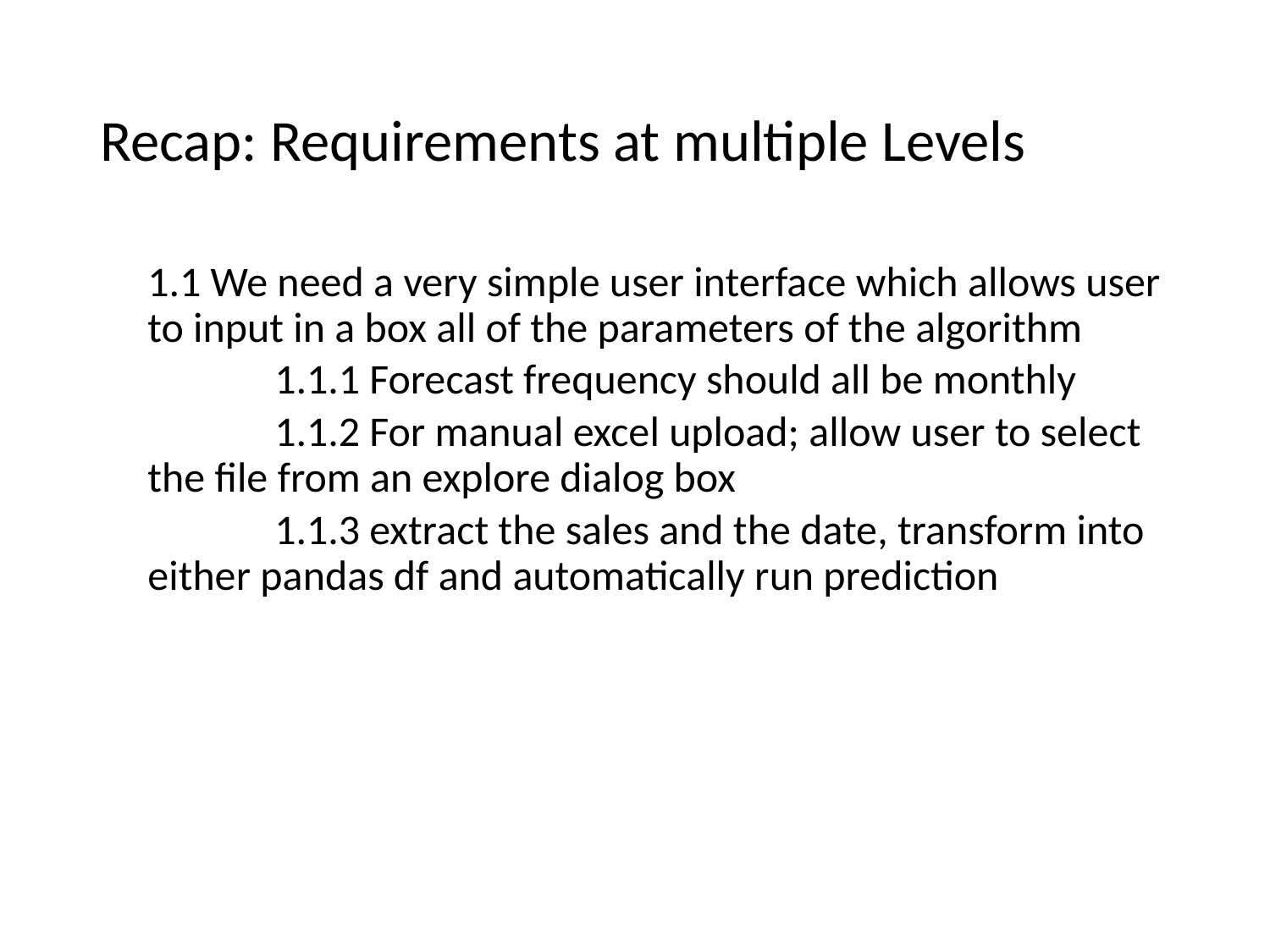

# Recap: Requirements at multiple Levels
1.1 We need a very simple user interface which allows user to input in a box all of the parameters of the algorithm
	1.1.1 Forecast frequency should all be monthly
	1.1.2 For manual excel upload; allow user to select the file from an explore dialog box
	1.1.3 extract the sales and the date, transform into either pandas df and automatically run prediction